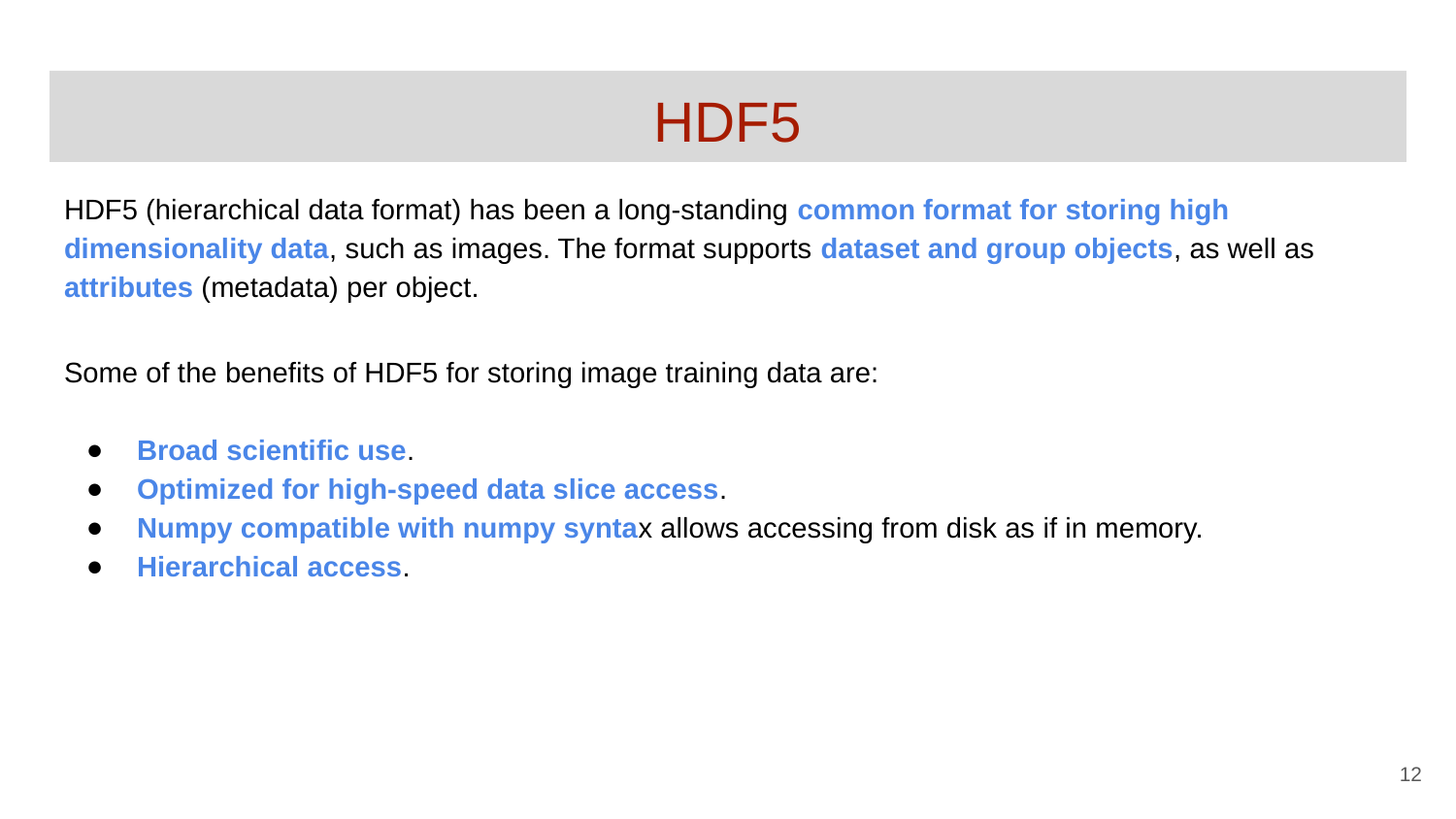

# HDF5
HDF5 (hierarchical data format) has been a long-standing common format for storing high dimensionality data, such as images. The format supports dataset and group objects, as well as attributes (metadata) per object.
Some of the benefits of HDF5 for storing image training data are:

Broad scientific use.
Optimized for high-speed data slice access.
Numpy compatible with numpy syntax allows accessing from disk as if in memory.
Hierarchical access.

12